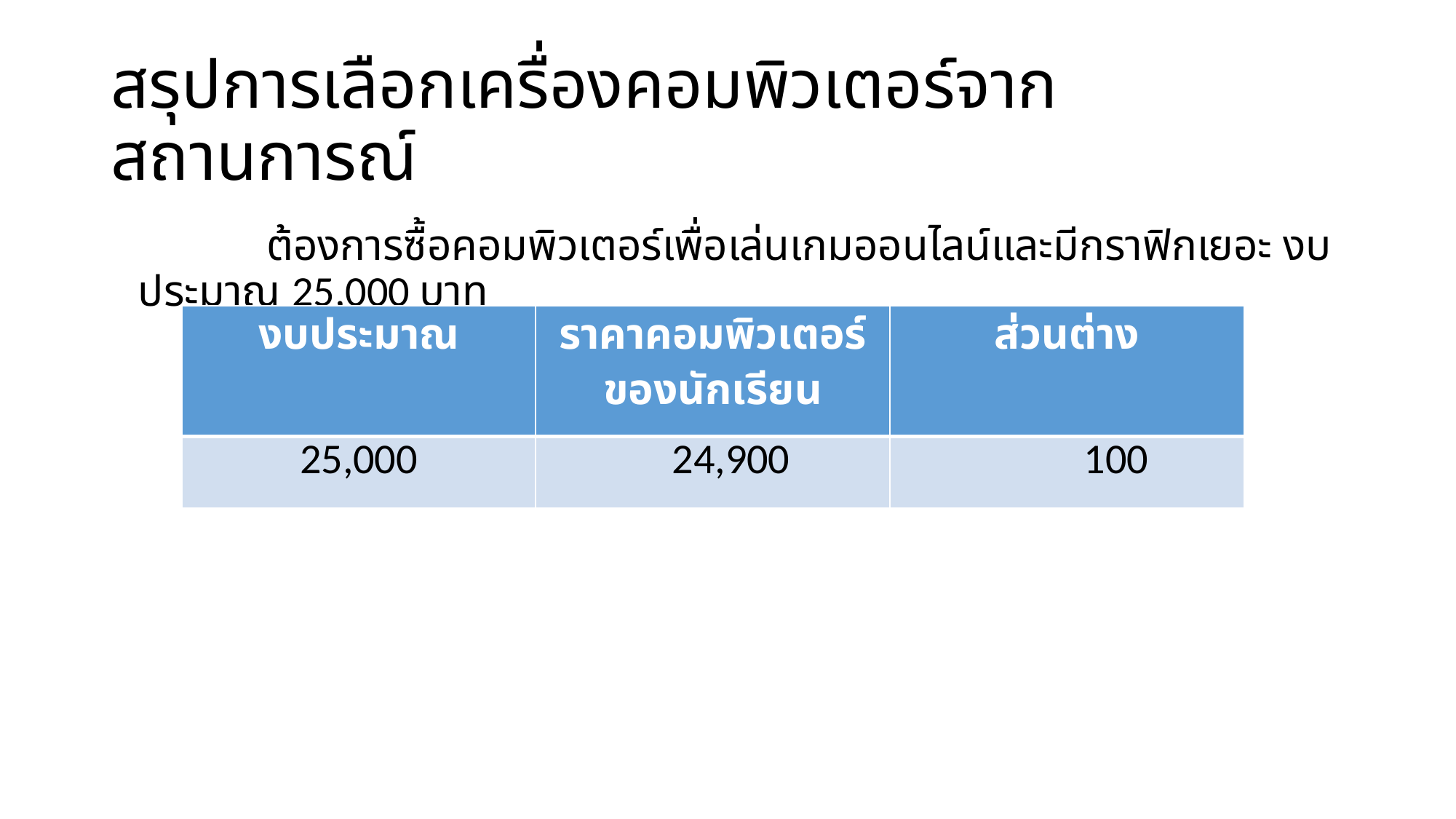

# สรุปการเลือกเครื่องคอมพิวเตอร์จากสถานการณ์
              ต้องการซื้อคอมพิวเตอร์เพื่อเล่นเกมออนไลน์และมีกราฟิกเยอะ งบประมาณ 25,000 บาท

| งบประมาณ | ราคาคอมพิวเตอร์ของนักเรียน | ส่วนต่าง |
| --- | --- | --- |
| 25,000 | 24,900 | 100 |